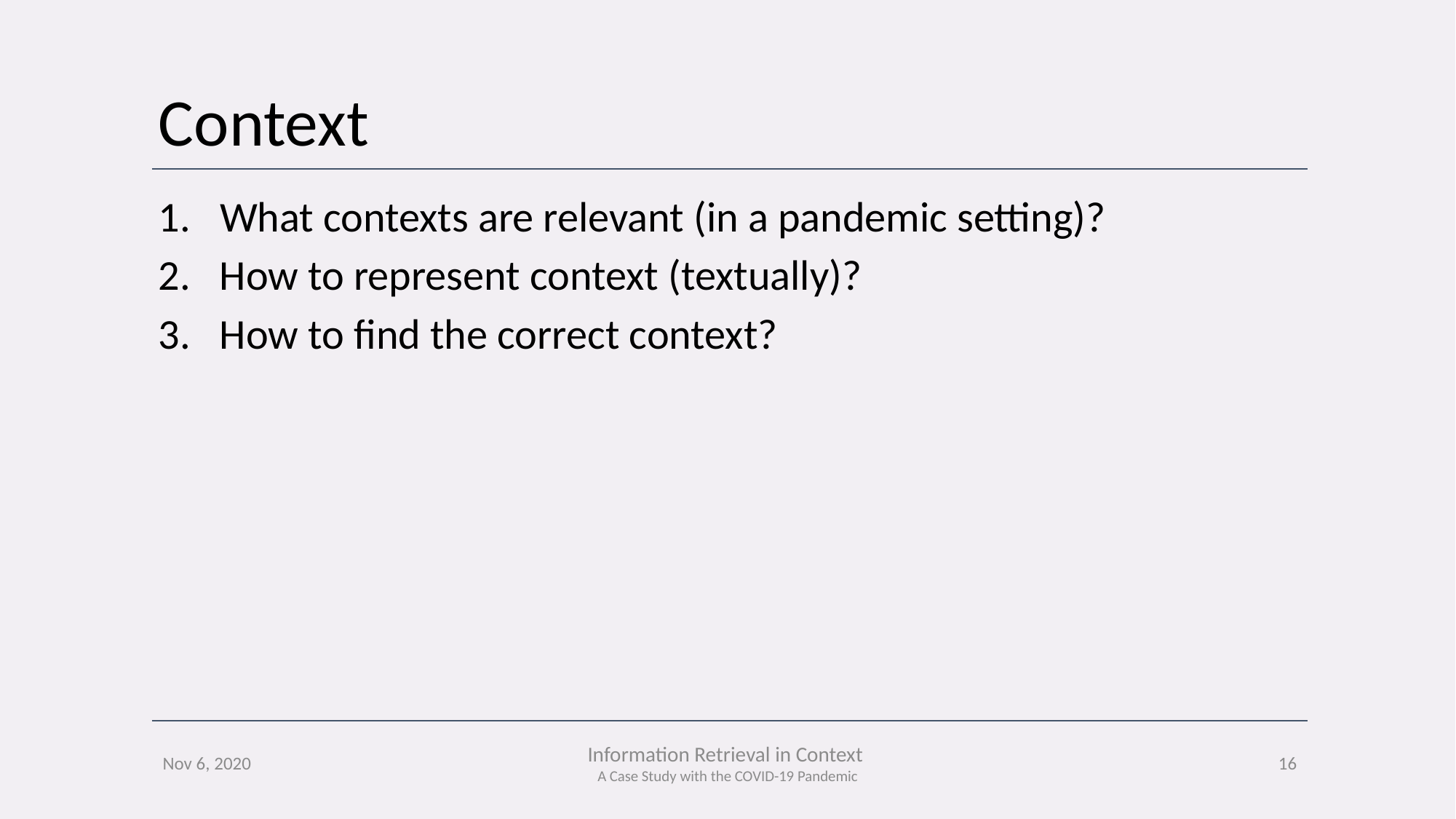

# Context
What contexts are relevant (in a pandemic setting)?
How to represent context (textually)?
How to find the correct context?
16
Nov 6, 2020
Information Retrieval in Context
A Case Study with the COVID-19 Pandemic